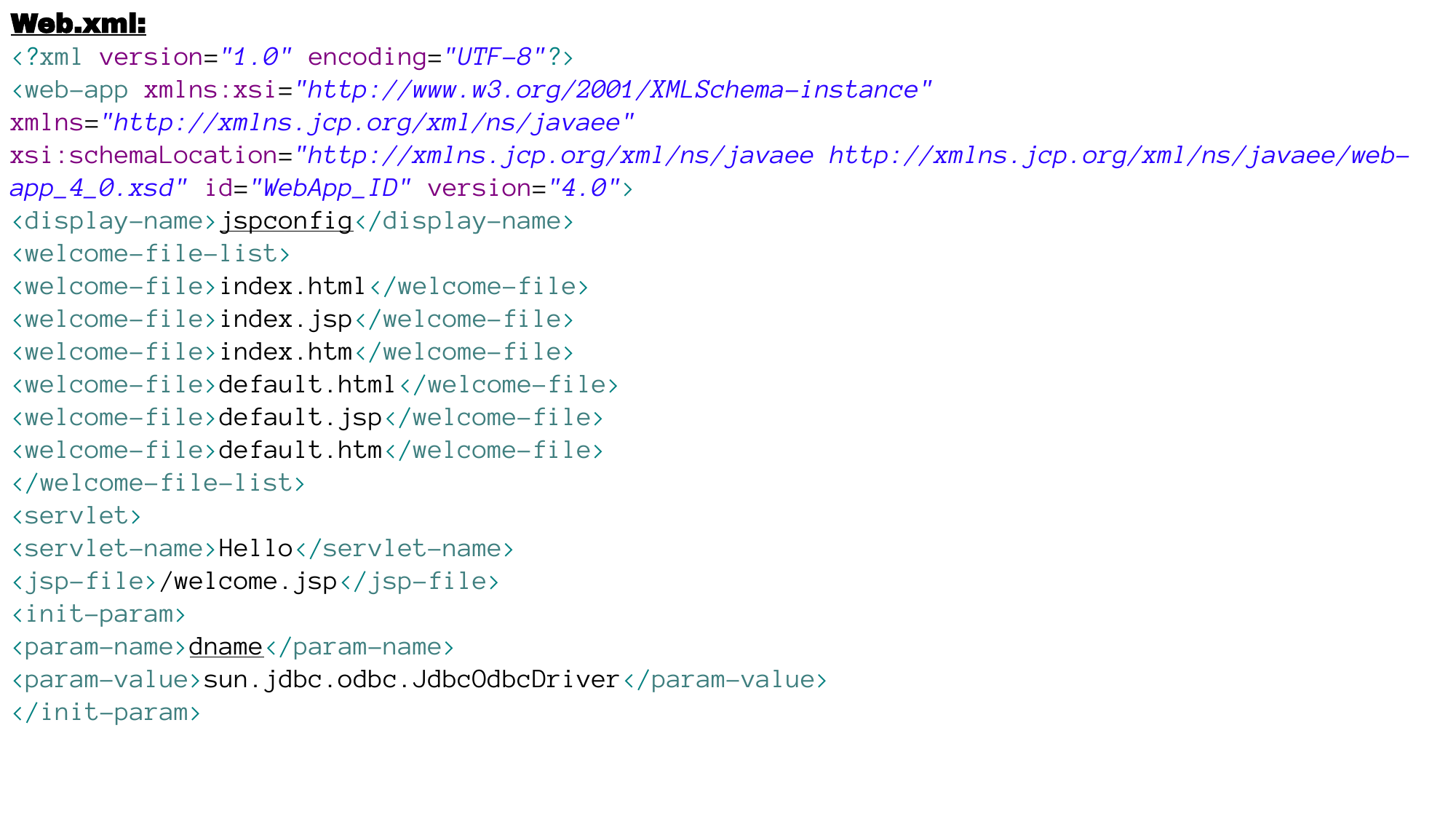

Web.xml:
<?xml version="1.0" encoding="UTF-8"?>
<web-app xmlns:xsi="http://www.w3.org/2001/XMLSchema-instance" xmlns="http://xmlns.jcp.org/xml/ns/javaee" xsi:schemaLocation="http://xmlns.jcp.org/xml/ns/javaee http://xmlns.jcp.org/xml/ns/javaee/web-app_4_0.xsd" id="WebApp_ID" version="4.0">
<display-name>jspconfig</display-name>
<welcome-file-list>
<welcome-file>index.html</welcome-file>
<welcome-file>index.jsp</welcome-file>
<welcome-file>index.htm</welcome-file>
<welcome-file>default.html</welcome-file>
<welcome-file>default.jsp</welcome-file>
<welcome-file>default.htm</welcome-file>
</welcome-file-list>
<servlet>
<servlet-name>Hello</servlet-name>
<jsp-file>/welcome.jsp</jsp-file>
<init-param>
<param-name>dname</param-name>
<param-value>sun.jdbc.odbc.JdbcOdbcDriver</param-value>
</init-param>